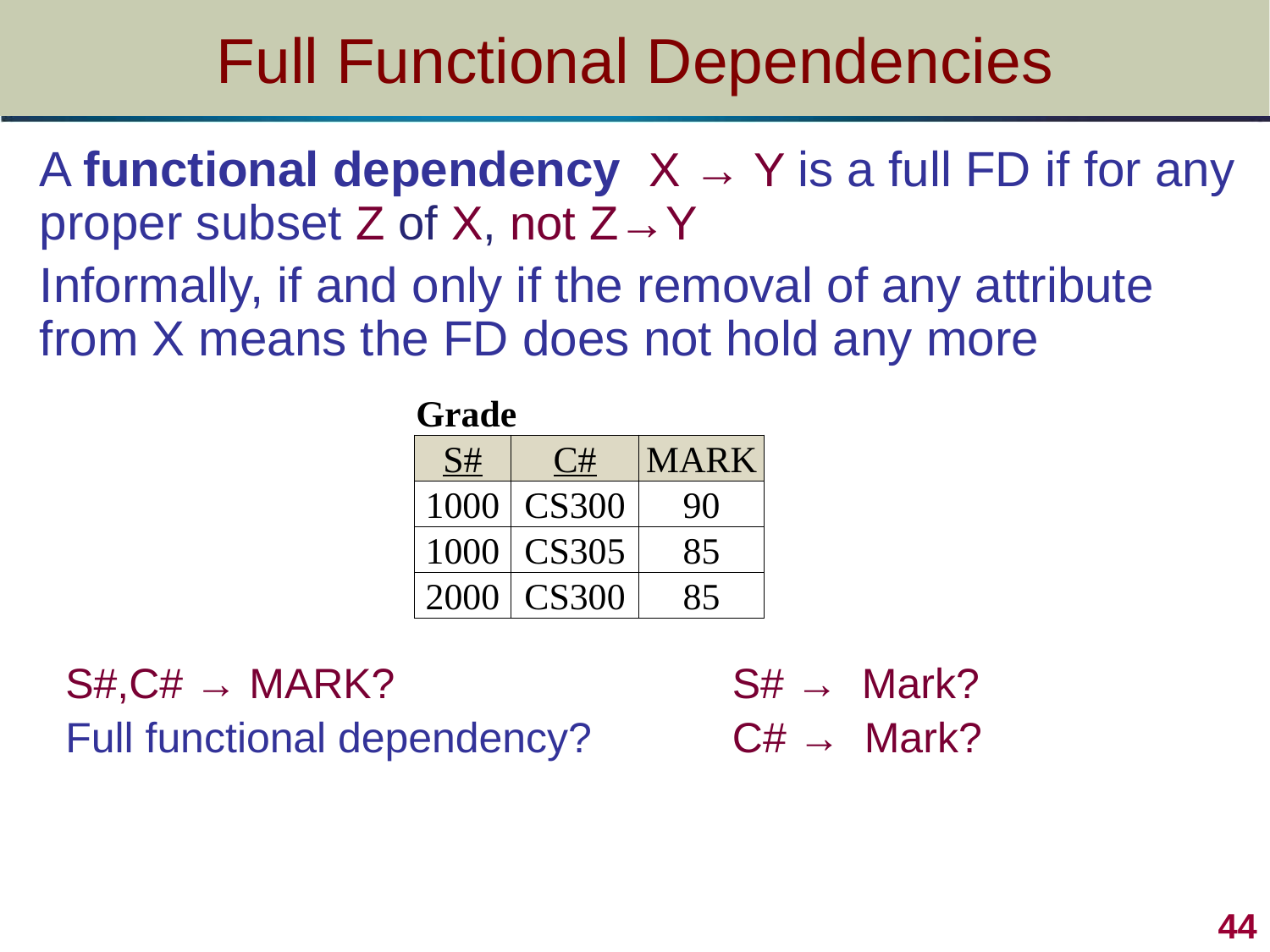

# Full Functional Dependencies
A functional dependency  X → Y is a full FD if for any proper subset Z of X, not Z→Y
Informally, if and only if the removal of any attribute from X means the FD does not hold any more
| Grade |  |  |
| --- | --- | --- |
| S# | C# | MARK |
| 1000 | CS300 | 90 |
| 1000 | CS305 | 85 |
| 2000 | CS300 | 85 |
S#,C# → MARK?
Full functional dependency?

S# →  Mark?
C# →  Mark?
44